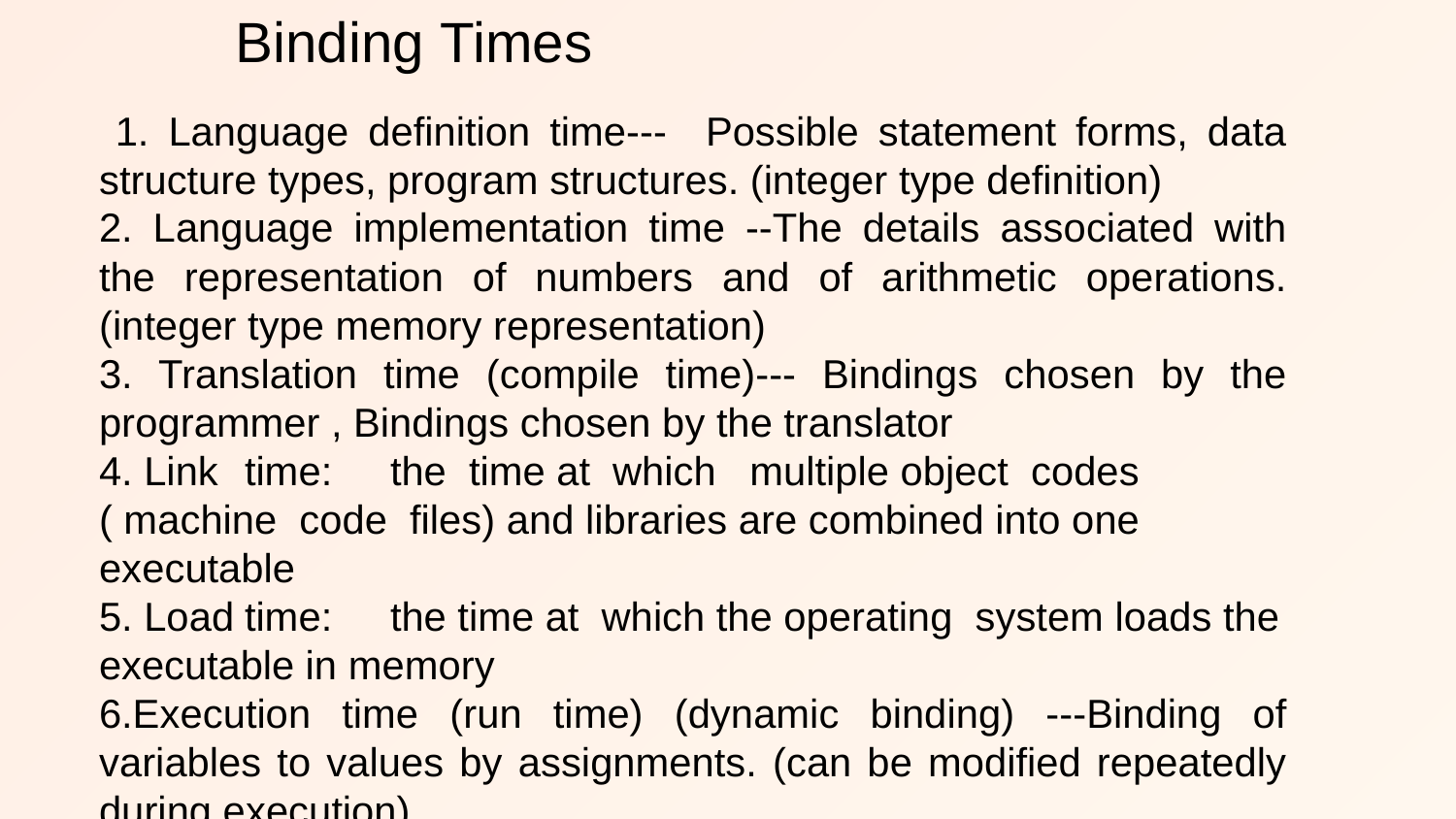

# Binding Times
 1. Language definition time---  Possible statement forms, data structure types, program structures. (integer type definition)
2. Language implementation time --The details associated with the representation of numbers and of arithmetic operations. (integer type memory representation)
3. Translation time (compile time)--- Bindings chosen by the programmer , Bindings chosen by the translator
4. Link	time:	the  time at  which   multiple object  codes ( machine  code  files) and libraries are combined into one executable
5. Load	time:	the time at  which the operating  system loads the executable in memory
6.Execution time (run time) (dynamic binding) ---Binding of variables to values by assignments. (can be modified repeatedly during execution)